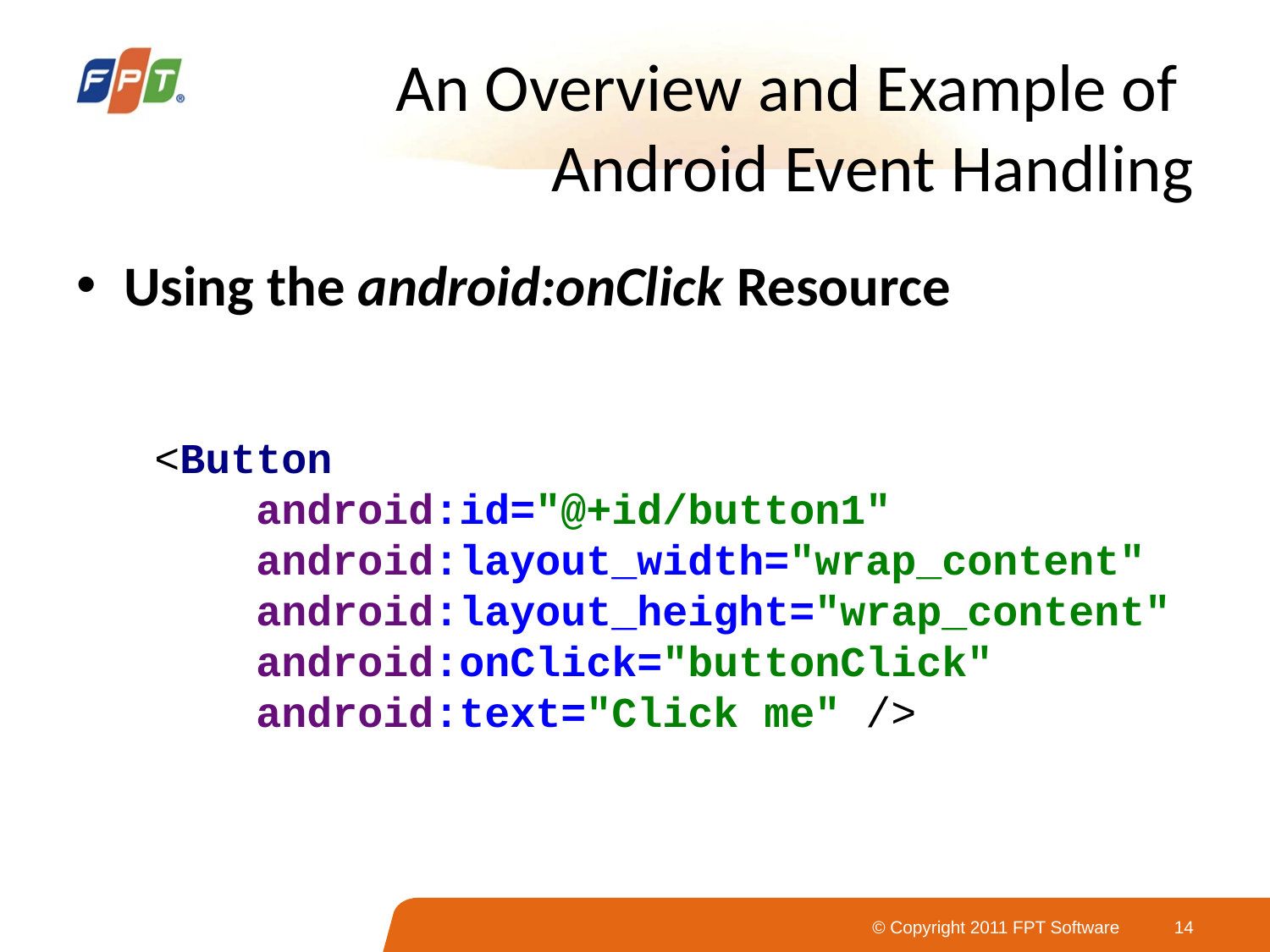

# An Overview and Example of Android Event Handling
Using the android:onClick Resource
<Button
    android:id="@+id/button1"
    android:layout_width="wrap_content"
    android:layout_height="wrap_content"
    android:onClick="buttonClick"
    android:text="Click me" />